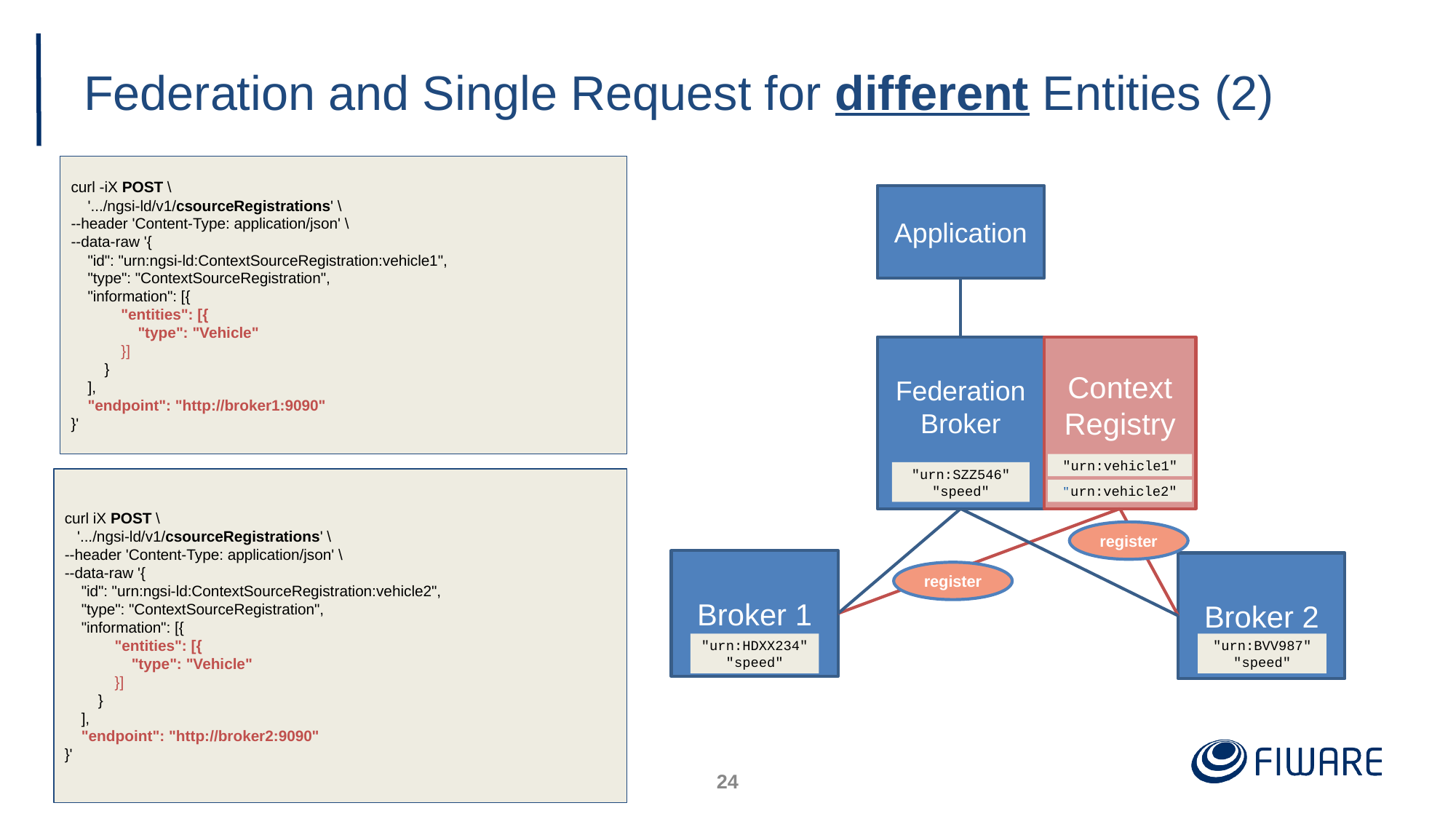

# Federation and Single Request for different Entities (2)
curl -iX POST \
    '.../ngsi-ld/v1/csourceRegistrations' \
--header 'Content-Type: application/json' \
--data-raw '{
    "id": "urn:ngsi-ld:ContextSourceRegistration:vehicle1",
    "type": "ContextSourceRegistration",
    "information": [{
            "entities": [{
                "type": "Vehicle"
            }]
        }
    ],
    "endpoint": "http://broker1:9090"
}'
Application
Federation Broker

Context
Registry

"urn:vehicle1"
"urn:SZZ546"
"speed"
curl iX POST \
   '.../ngsi-ld/v1/csourceRegistrations' \
--header 'Content-Type: application/json' \
--data-raw '{
    "id": "urn:ngsi-ld:ContextSourceRegistration:vehicle2",
    "type": "ContextSourceRegistration",
    "information": [{
            "entities": [{
                "type": "Vehicle"
            }]
        }
    ],
    "endpoint": "http://broker2:9090"
}'
"urn:vehicle2"
register
Broker 1
Broker 2
register
"urn:BVV987"
"speed"
"urn:HDXX234"
"speed"
24